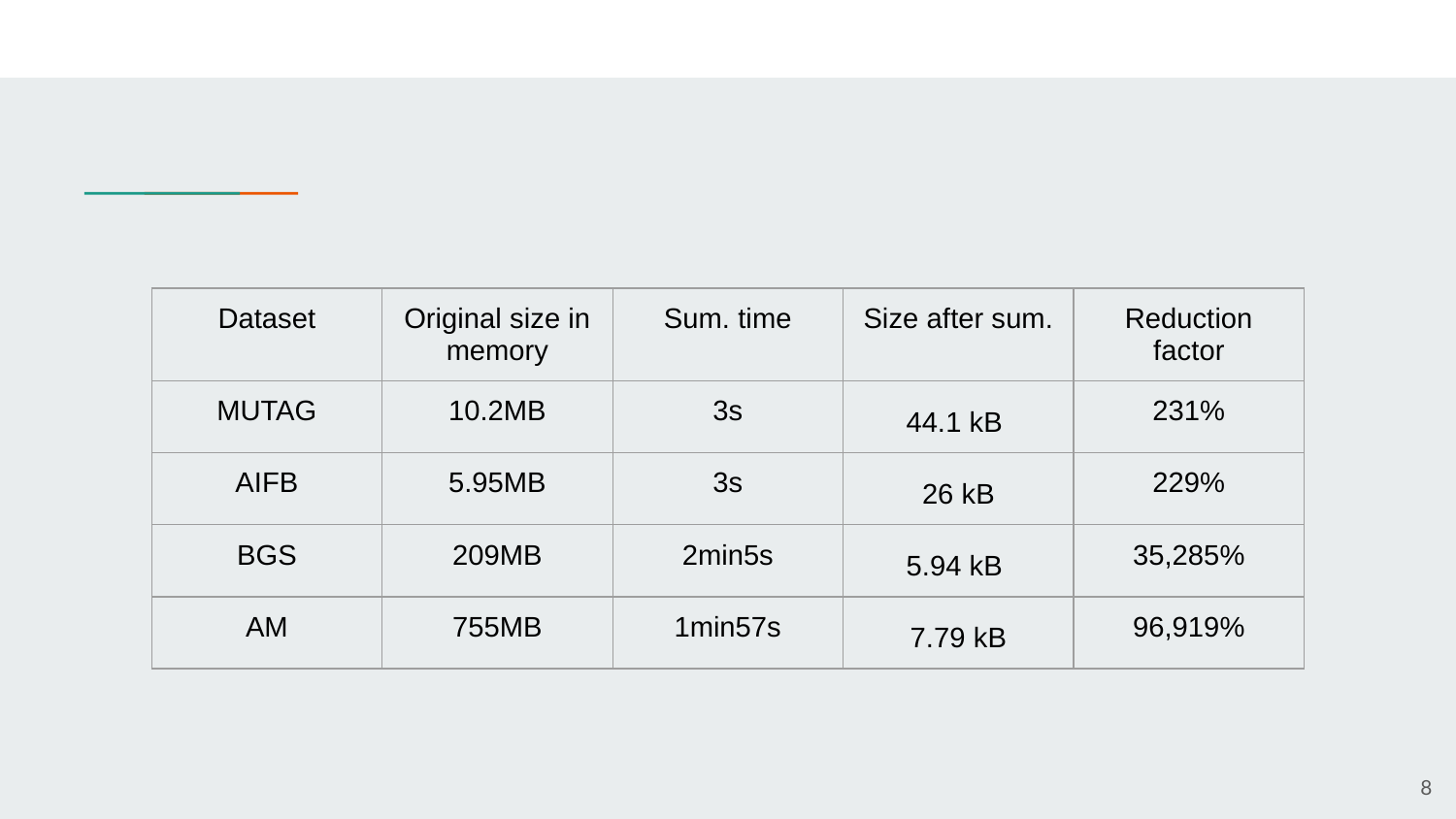

| Dataset | Original size in memory | Sum. time | Size after sum. | Reduction factor |
| --- | --- | --- | --- | --- |
| MUTAG | 10.2MB | 3s | 44.1 kB | 231% |
| AIFB | 5.95MB | 3s | 26 kB | 229% |
| BGS | 209MB | 2min5s | 5.94 kB | 35,285% |
| AM | 755MB | 1min57s | 7.79 kB | 96,919% |
8